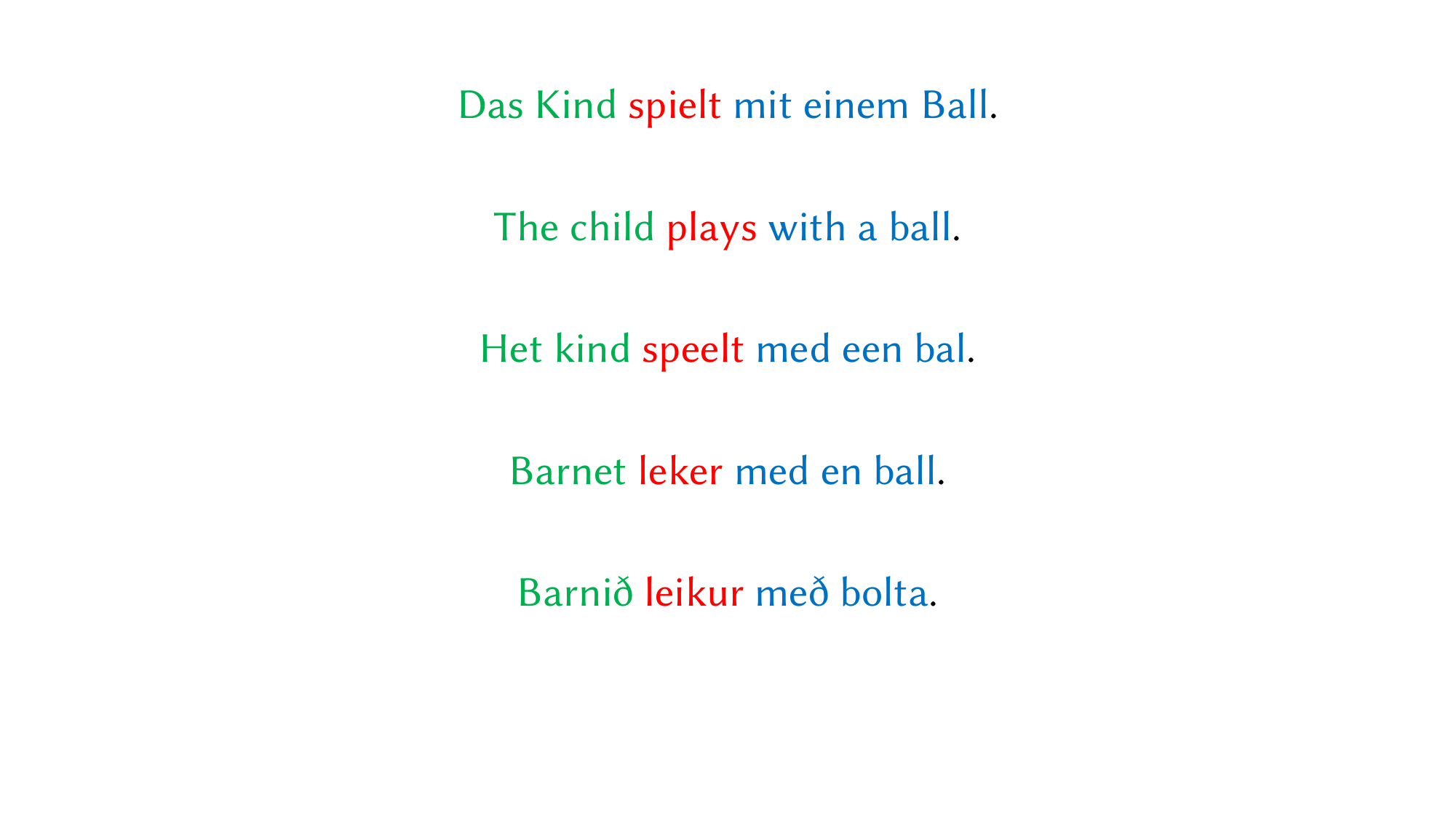

Das Kind spielt mit einem Ball.

The child plays with a ball.

Het kind speelt med een bal.

Barnet leker med en ball.

Barnið leikur með bolta.